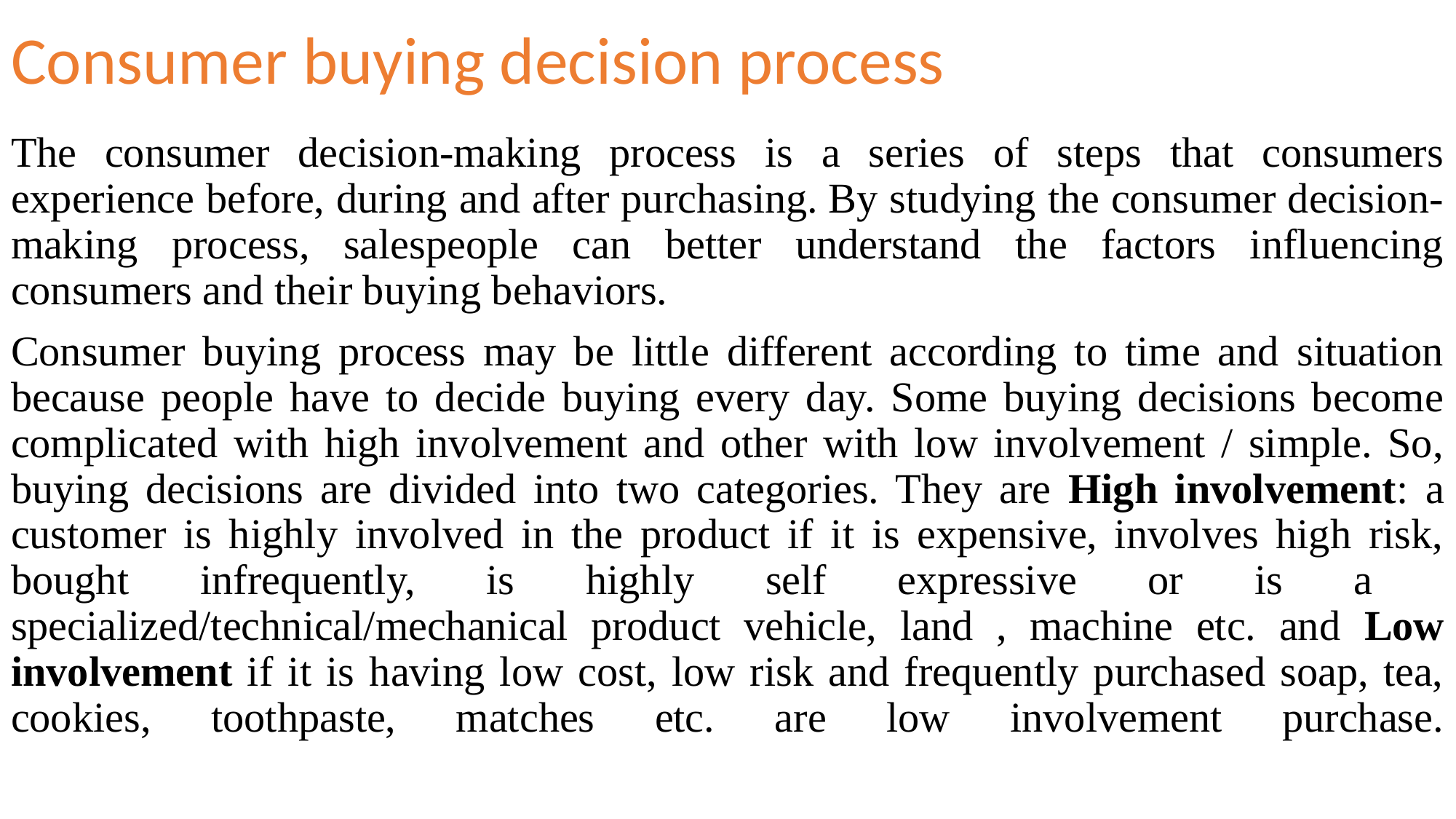

# Consumer buying decision process
The consumer decision-making process is a series of steps that consumers experience before, during and after purchasing. By studying the consumer decision-making process, salespeople can better understand the factors influencing consumers and their buying behaviors.
Consumer buying process may be little different according to time and situation because people have to decide buying every day. Some buying decisions become complicated with high involvement and other with low involvement / simple. So, buying decisions are divided into two categories. They are High involvement: a customer is highly involved in the product if it is expensive, involves high risk, bought infrequently, is highly self expressive or is a  specialized/technical/mechanical product vehicle, land , machine etc. and Low involvement if it is having low cost, low risk and frequently purchased soap, tea, cookies, toothpaste, matches etc. are low involvement purchase.